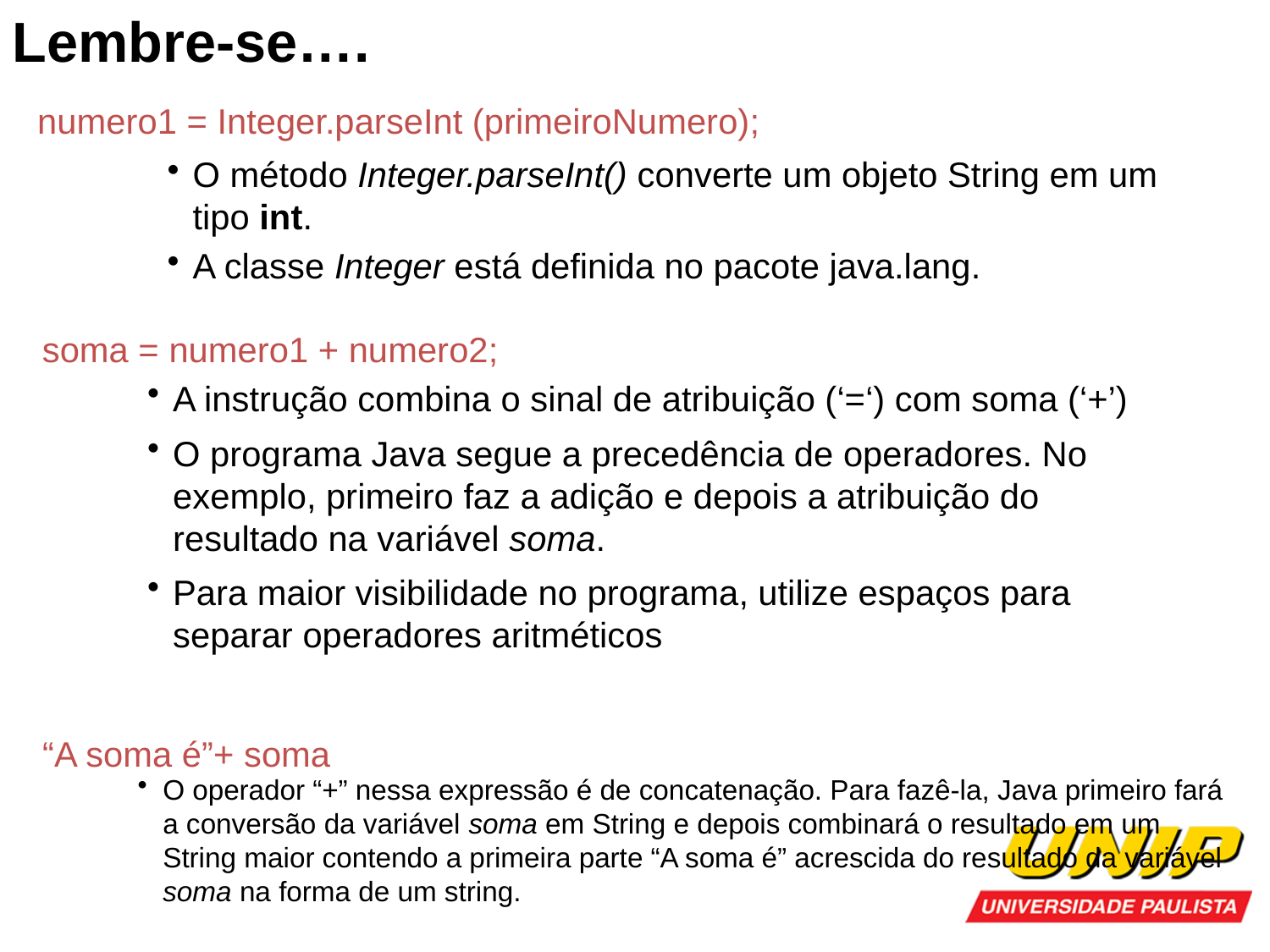

Lembre-se….
numero1 = Integer.parseInt (primeiroNumero);
O método Integer.parseInt() converte um objeto String em um tipo int.
A classe Integer está definida no pacote java.lang.
soma = numero1 + numero2;
A instrução combina o sinal de atribuição (‘=‘) com soma (‘+’)
O programa Java segue a precedência de operadores. No exemplo, primeiro faz a adição e depois a atribuição do resultado na variável soma.
Para maior visibilidade no programa, utilize espaços para separar operadores aritméticos
“A soma é”+ soma
O operador “+” nessa expressão é de concatenação. Para fazê-la, Java primeiro fará a conversão da variável soma em String e depois combinará o resultado em um String maior contendo a primeira parte “A soma é” acrescida do resultado da variável soma na forma de um string.